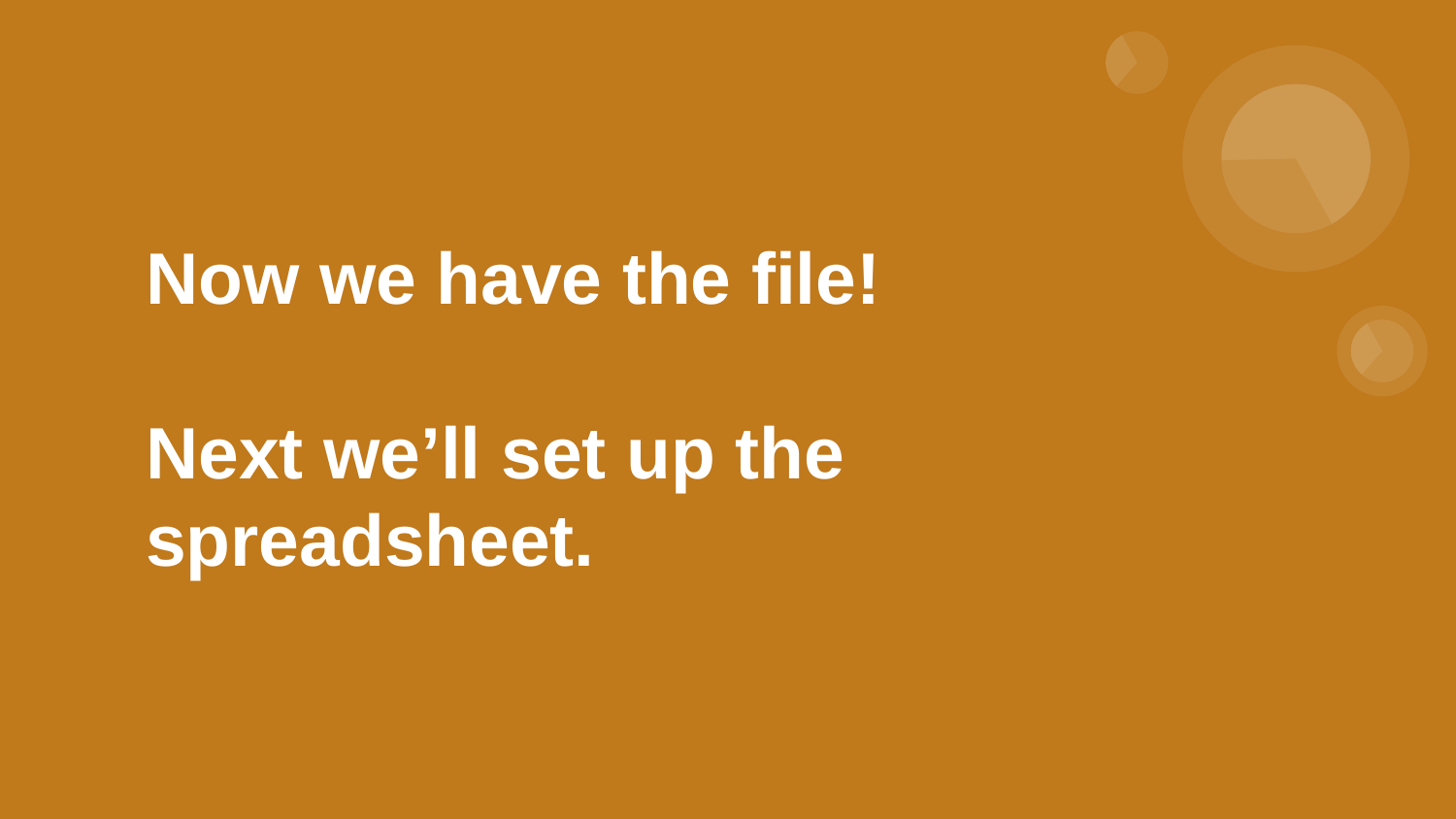

# Now we have the file!

Next we’ll set up the spreadsheet.